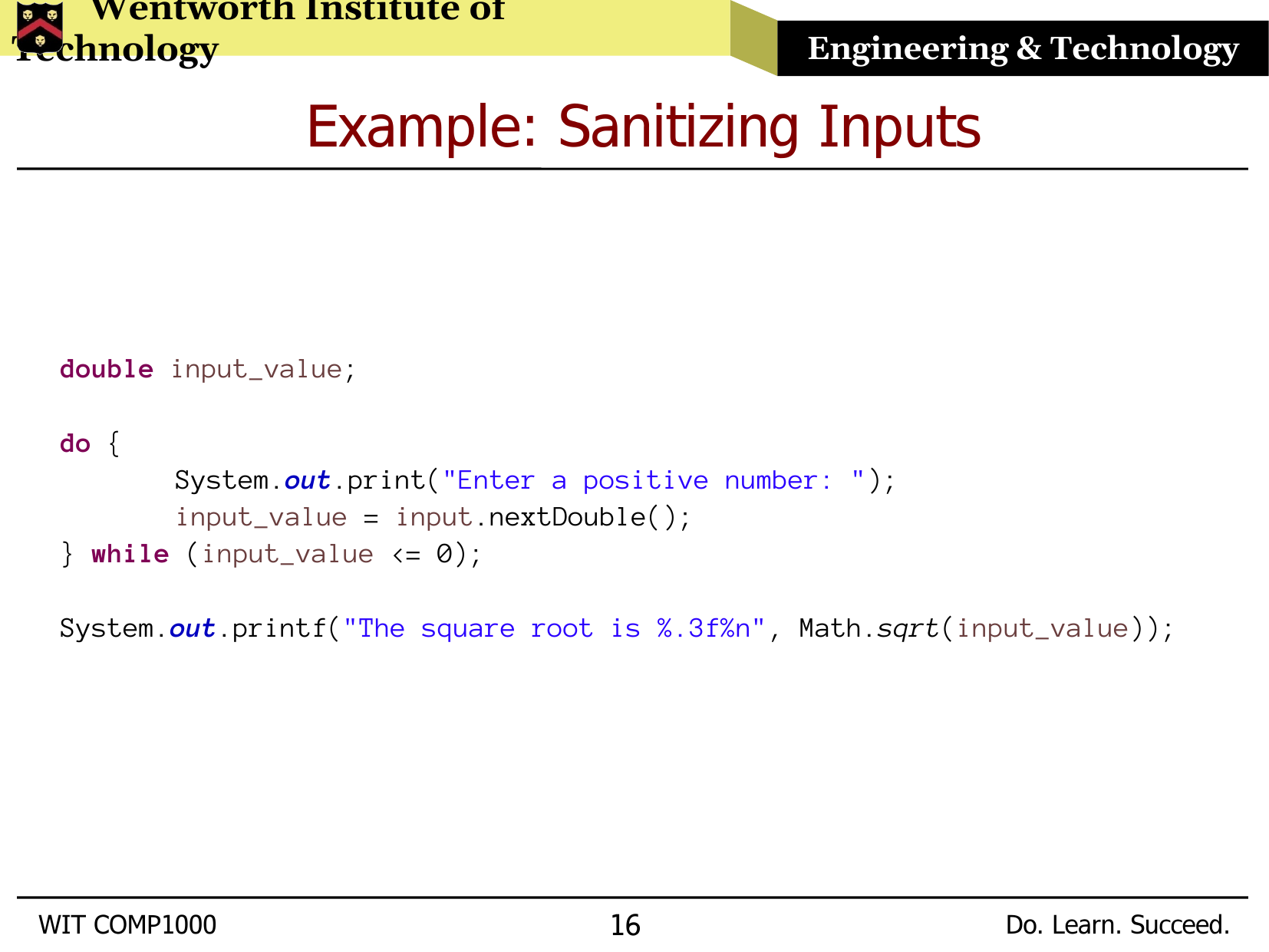

# Example: Sanitizing Inputs
double input_value;

do {
	System.out.print("Enter a positive number: ");
	input_value = input.nextDouble();
} while (input_value <= 0);

System.out.printf("The square root is %.3f%n", Math.sqrt(input_value));